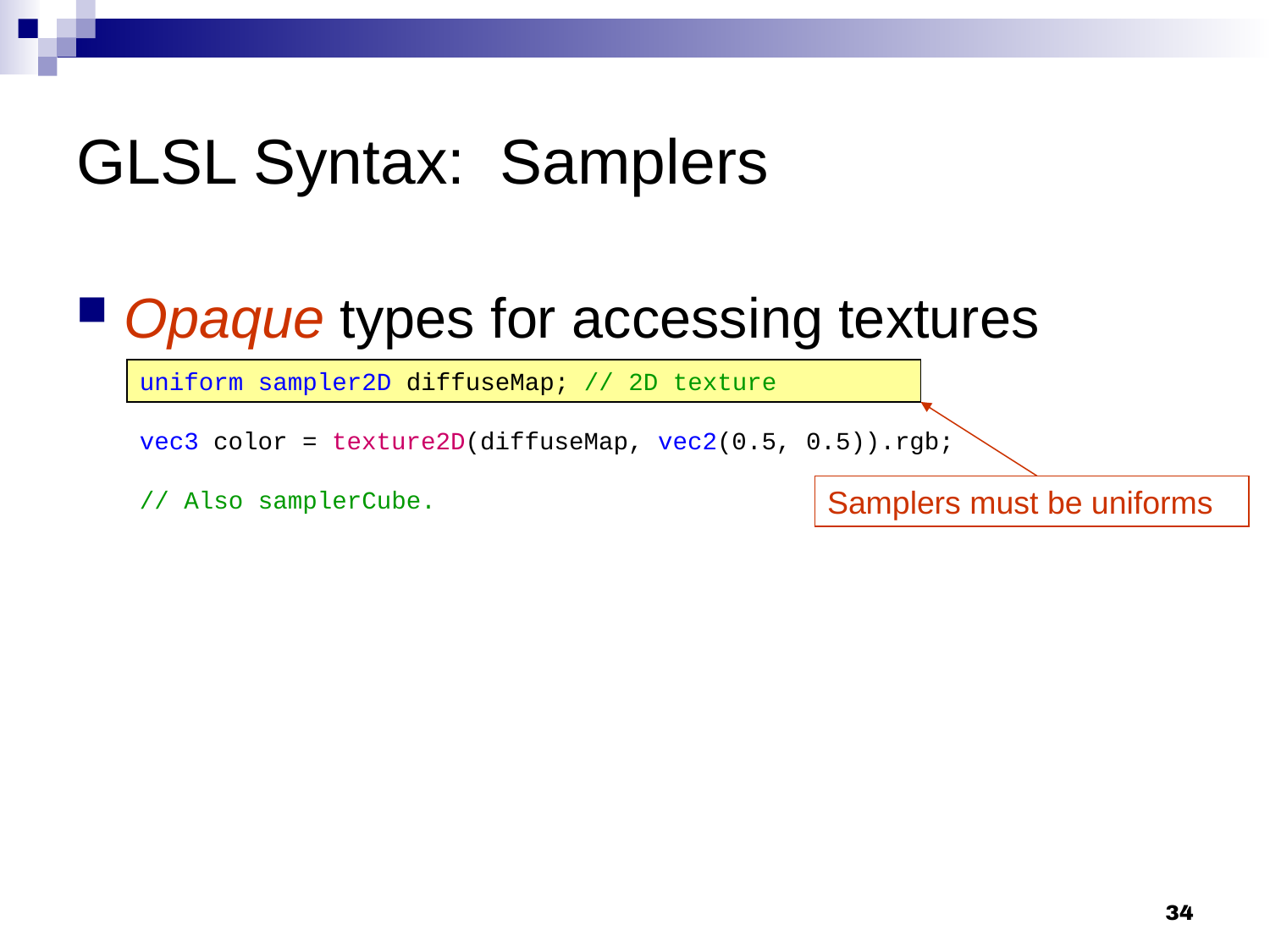

# GLSL Syntax:  Samplers
Opaque types for accessing textures

uniform sampler2D diffuseMap; // 2D texture

vec3 color = texture2D(diffuseMap, vec2(0.5, 0.5)).rgb;

// Also samplerCube.

Samplers must be uniforms
34